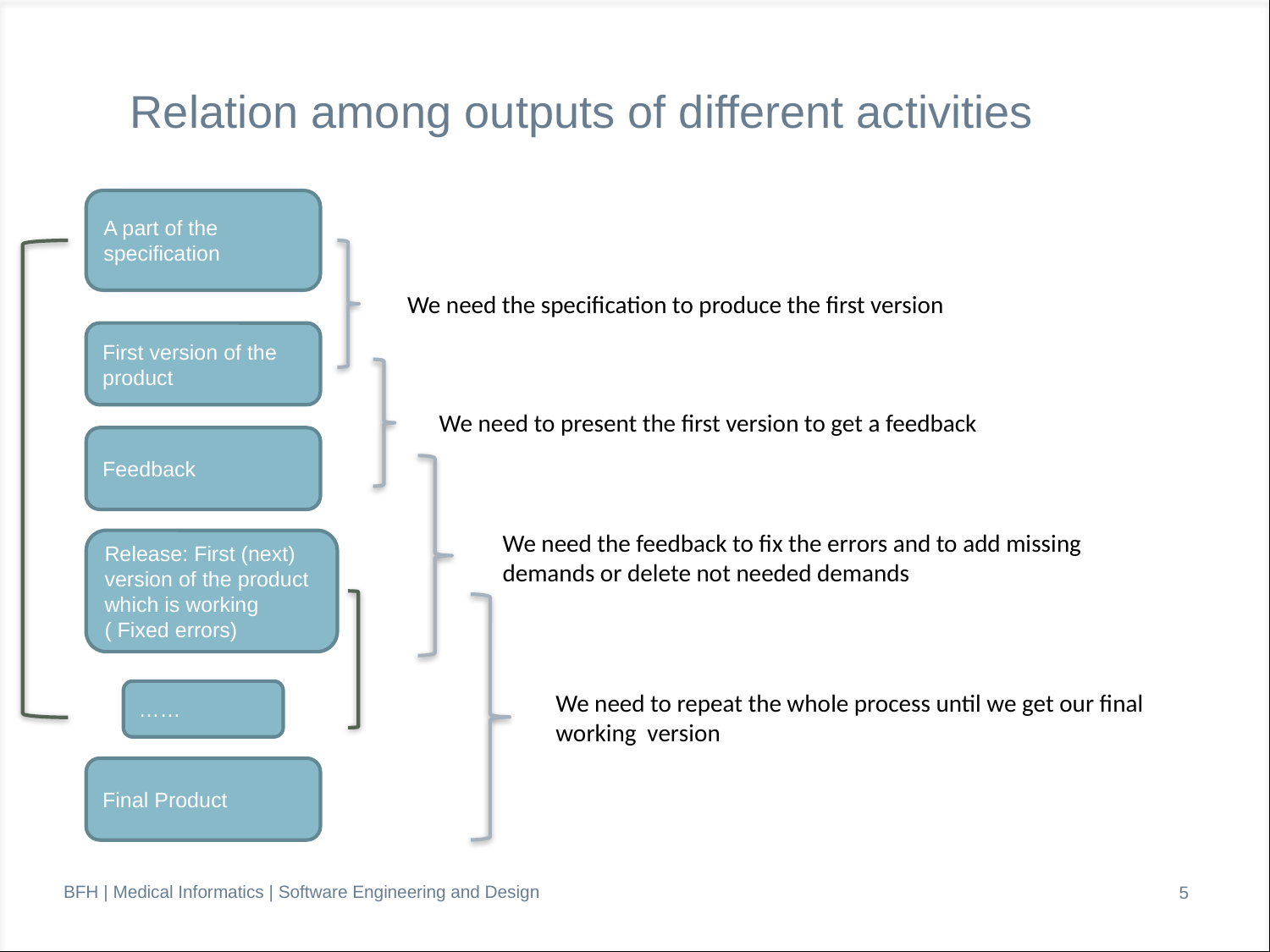

# Relation among outputs of different activities
A part of the specification

We need the specification to produce the first version
First version of the product

We need to present the first version to get a feedback
Feedback

We need the feedback to fix the errors and to add missing demands or delete not needed demands
Release: First (next) version of the product which is working ( Fixed errors)

……
We need to repeat the whole process until we get our final working  version
Final Product
5